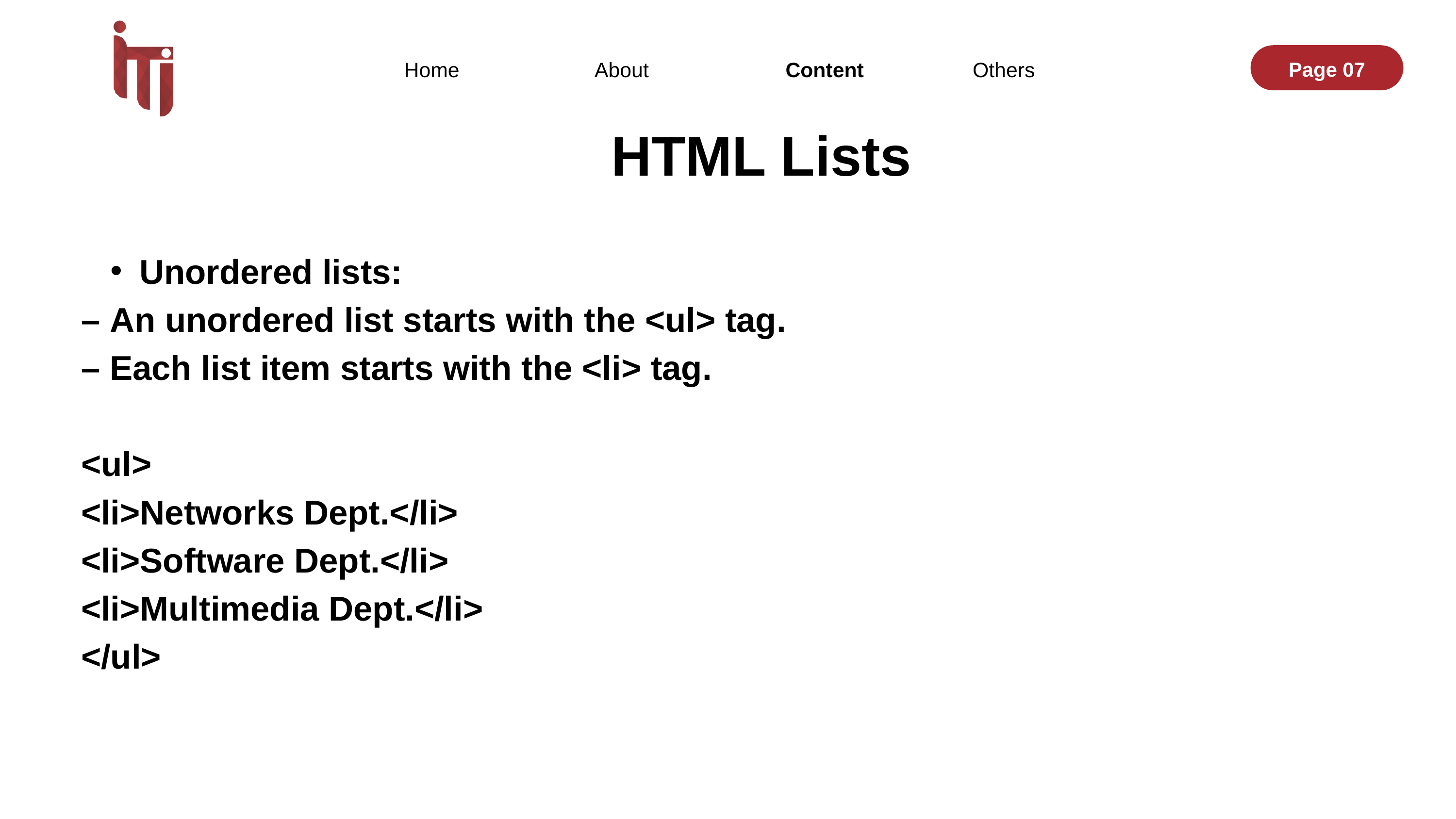

Page 05
Page 07
Home
Others
About
Content
HTML Lists
Unordered lists:
– An unordered list starts with the <ul> tag.
– Each list item starts with the <li> tag.

<ul>
<li>Networks Dept.</li>
<li>Software Dept.</li>
<li>Multimedia Dept.</li>
</ul>